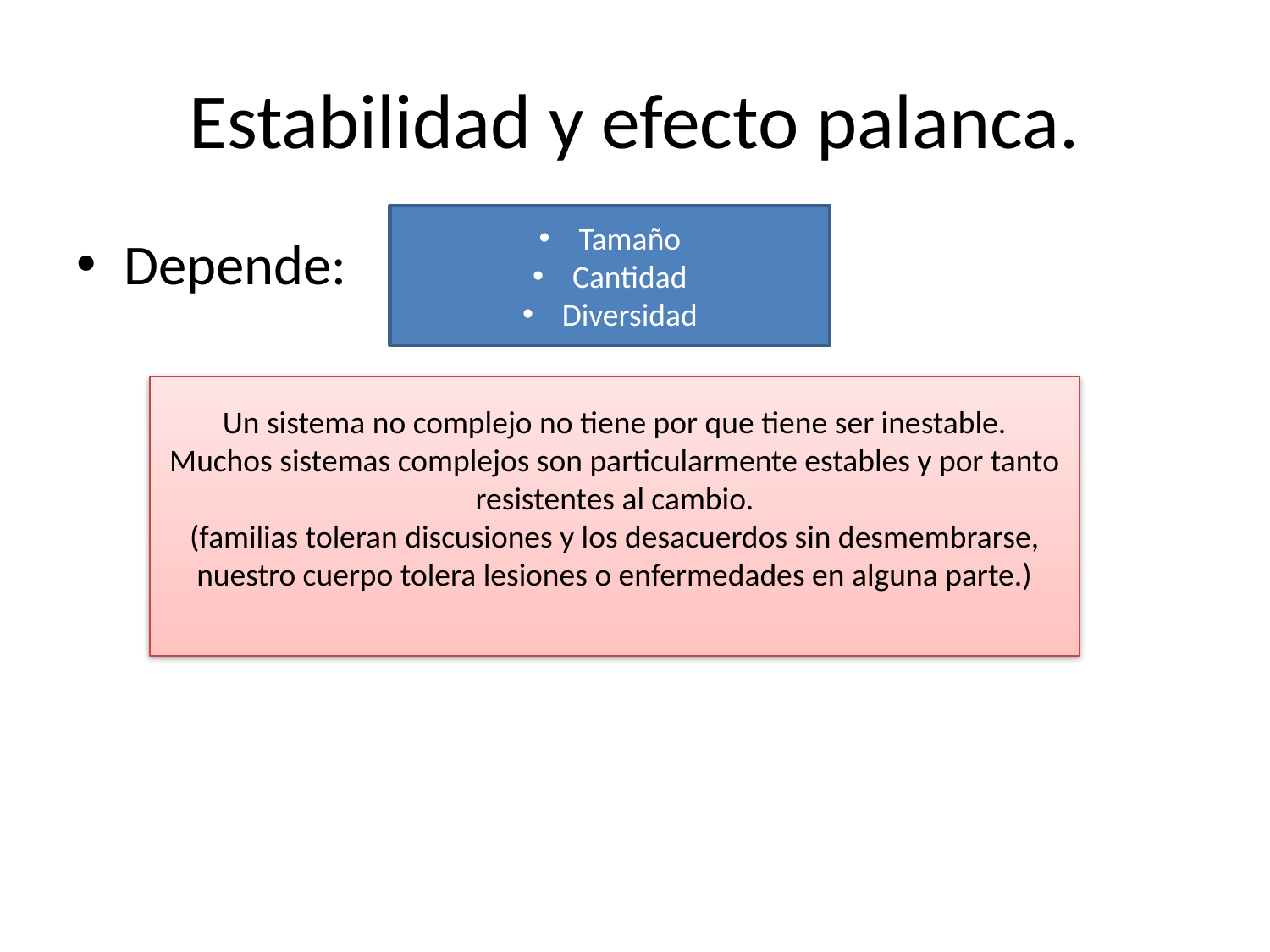

# Estabilidad y efecto palanca.

Tamaño
Cantidad
Diversidad

Depende:
Un sistema no complejo no tiene por que tiene ser inestable.
Muchos sistemas complejos son particularmente estables y por tanto resistentes al cambio.
(familias toleran discusiones y los desacuerdos sin desmembrarse, nuestro cuerpo tolera lesiones o enfermedades en alguna parte.)